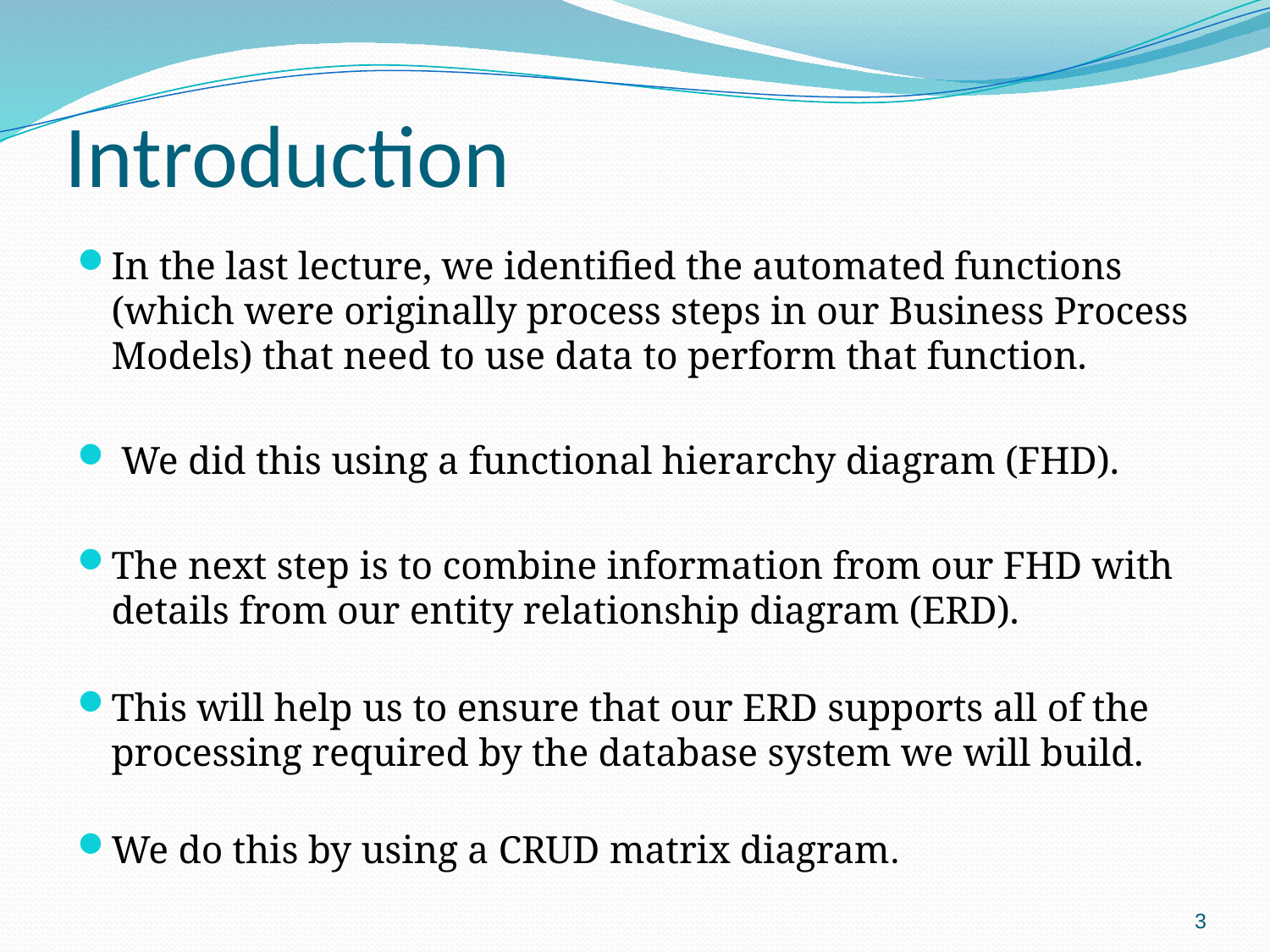

# Introduction
In the last lecture, we identified the automated functions (which were originally process steps in our Business Process Models) that need to use data to perform that function.

 We did this using a functional hierarchy diagram (FHD).

The next step is to combine information from our FHD with details from our entity relationship diagram (ERD).
This will help us to ensure that our ERD supports all of the processing required by the database system we will build.
We do this by using a CRUD matrix diagram.
3